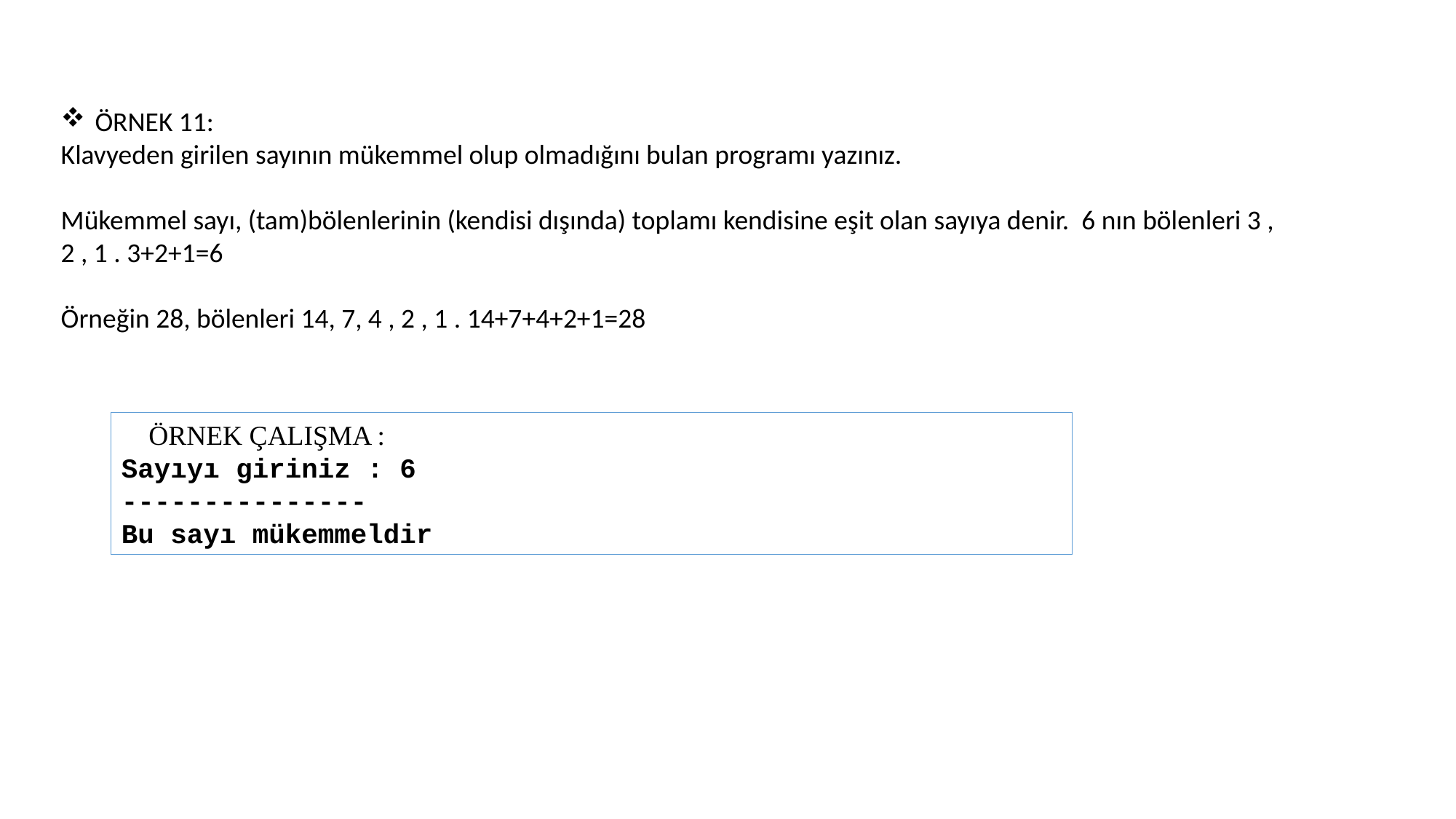

ÖRNEK 11:
Klavyeden girilen sayının mükemmel olup olmadığını bulan programı yazınız.

Mükemmel sayı, (tam)bölenlerinin (kendisi dışında) toplamı kendisine eşit olan sayıya denir.  6 nın bölenleri 3 , 2 , 1 . 3+2+1=6

Örneğin 28, bölenleri 14, 7, 4 , 2 , 1 . 14+7+4+2+1=28

ÖRNEK ÇALIŞMA :
Sayıyı giriniz : 6
---------------
Bu sayı mükemmeldir